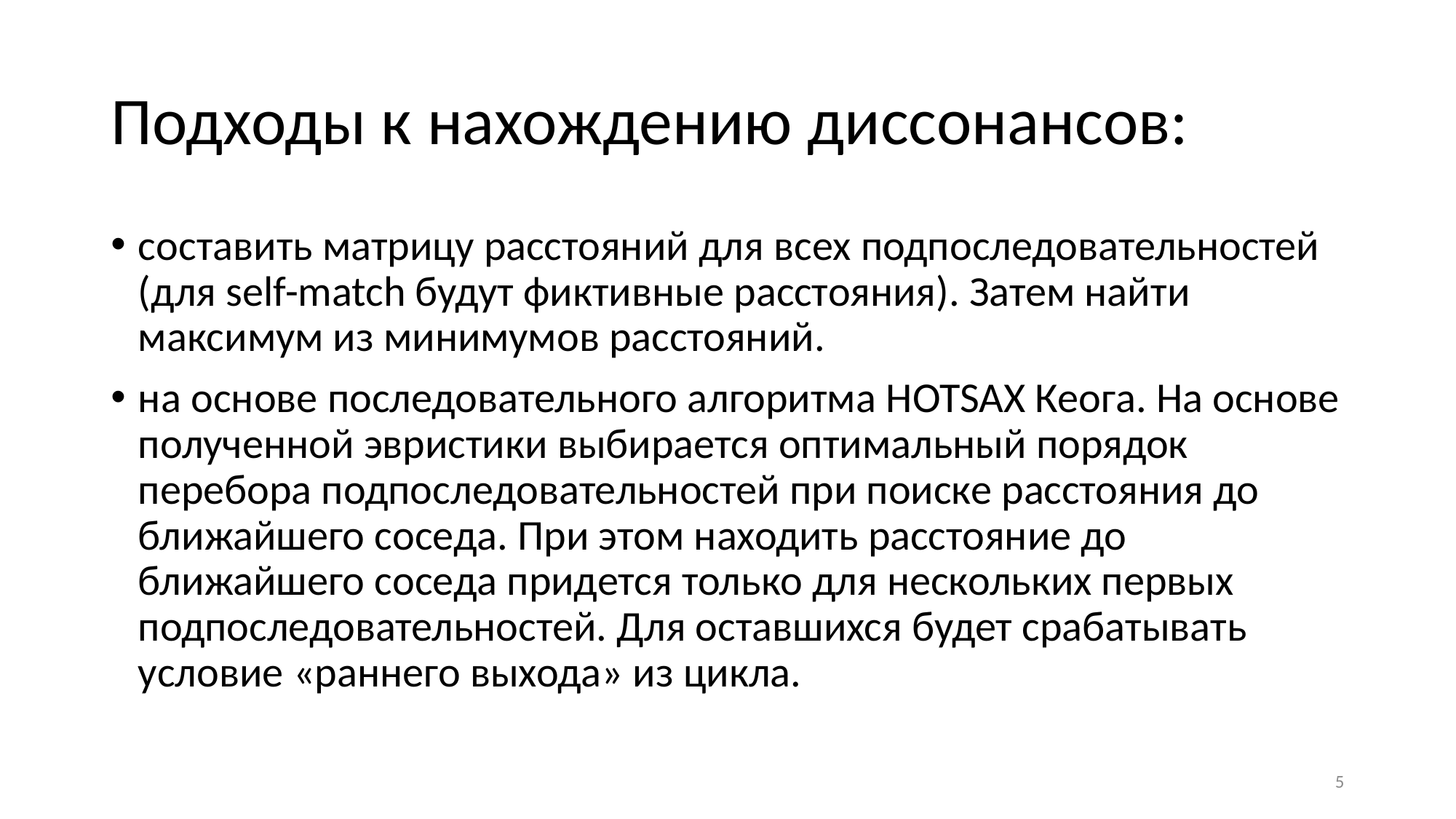

# Подходы к нахождению диссонансов:
составить матрицу расстояний для всех подпоследовательностей (для self-match будут фиктивные расстояния). Затем найти максимум из минимумов расстояний.
на основе последовательного алгоритма HOTSAX Кеога. На основе полученной эвристики выбирается оптимальный порядок перебора подпоследовательностей при поиске расстояния до ближайшего соседа. При этом находить расстояние до ближайшего соседа придется только для нескольких первых подпоследовательностей. Для оставшихся будет срабатывать условие «раннего выхода» из цикла.

5